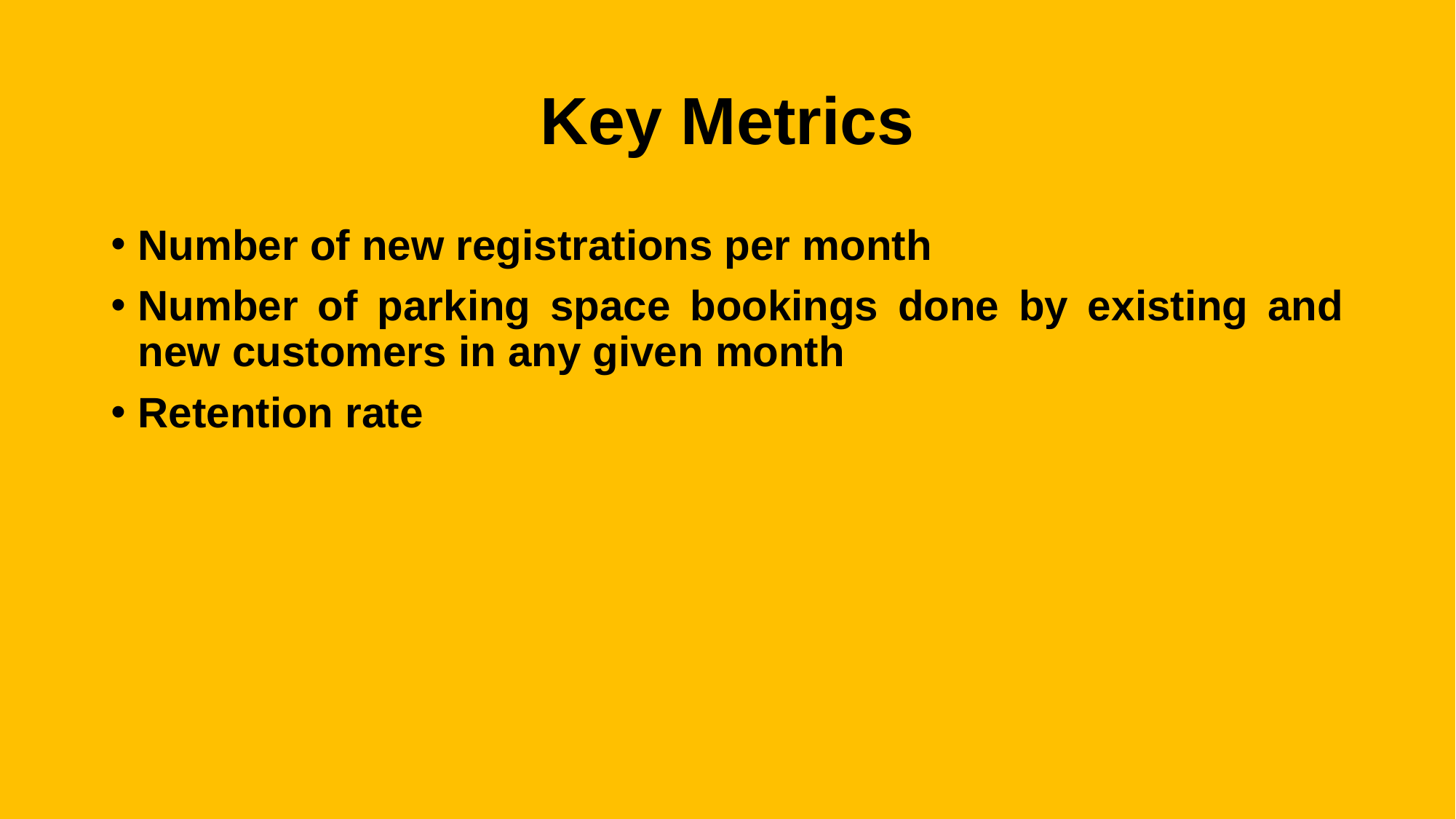

# Key Metrics
Number of new registrations per month
Number of parking space bookings done by existing and new customers in any given month
Retention rate